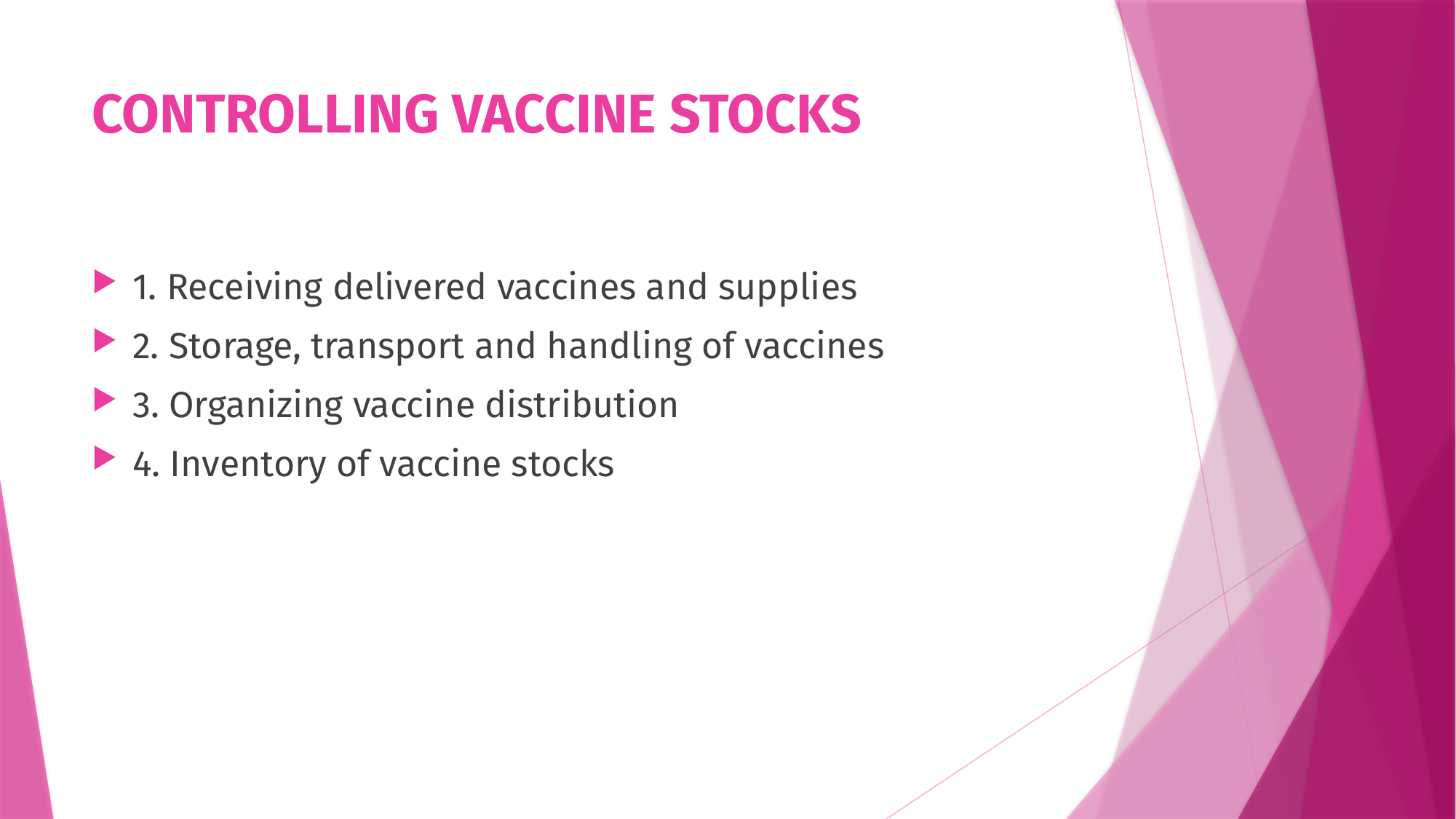

# CONTROLLING VACCINE STOCKS
1. Receiving delivered vaccines and supplies
2. Storage, transport and handling of vaccines
3. Organizing vaccine distribution
4. Inventory of vaccine stocks